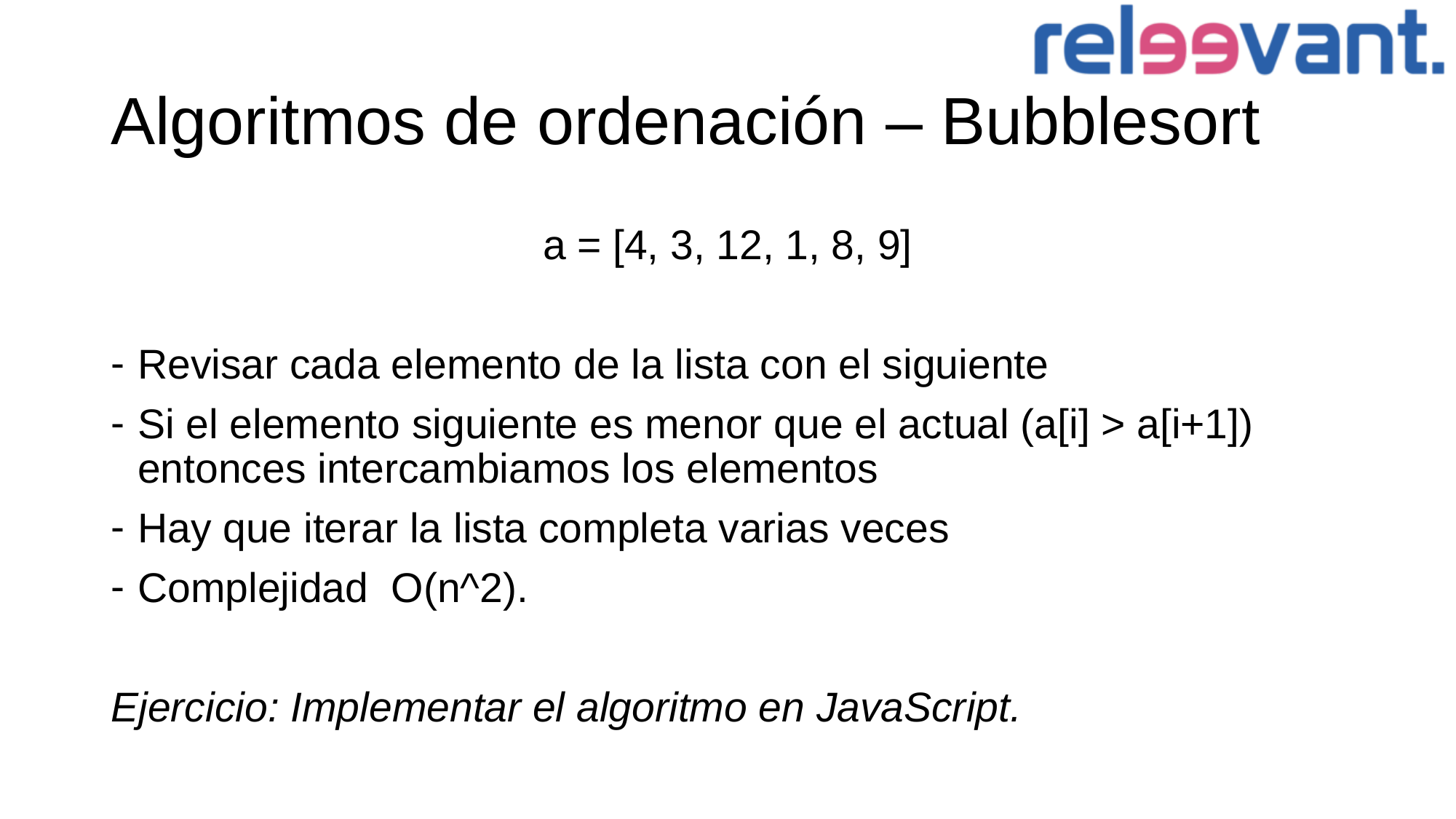

# Algoritmos de ordenación – Bubblesort
a = [4, 3, 12, 1, 8, 9]

Revisar cada elemento de la lista con el siguiente
Si el elemento siguiente es menor que el actual (a[i] > a[i+1]) entonces intercambiamos los elementos
Hay que iterar la lista completa varias veces
Complejidad  O(n^2).

Ejercicio: Implementar el algoritmo en JavaScript.